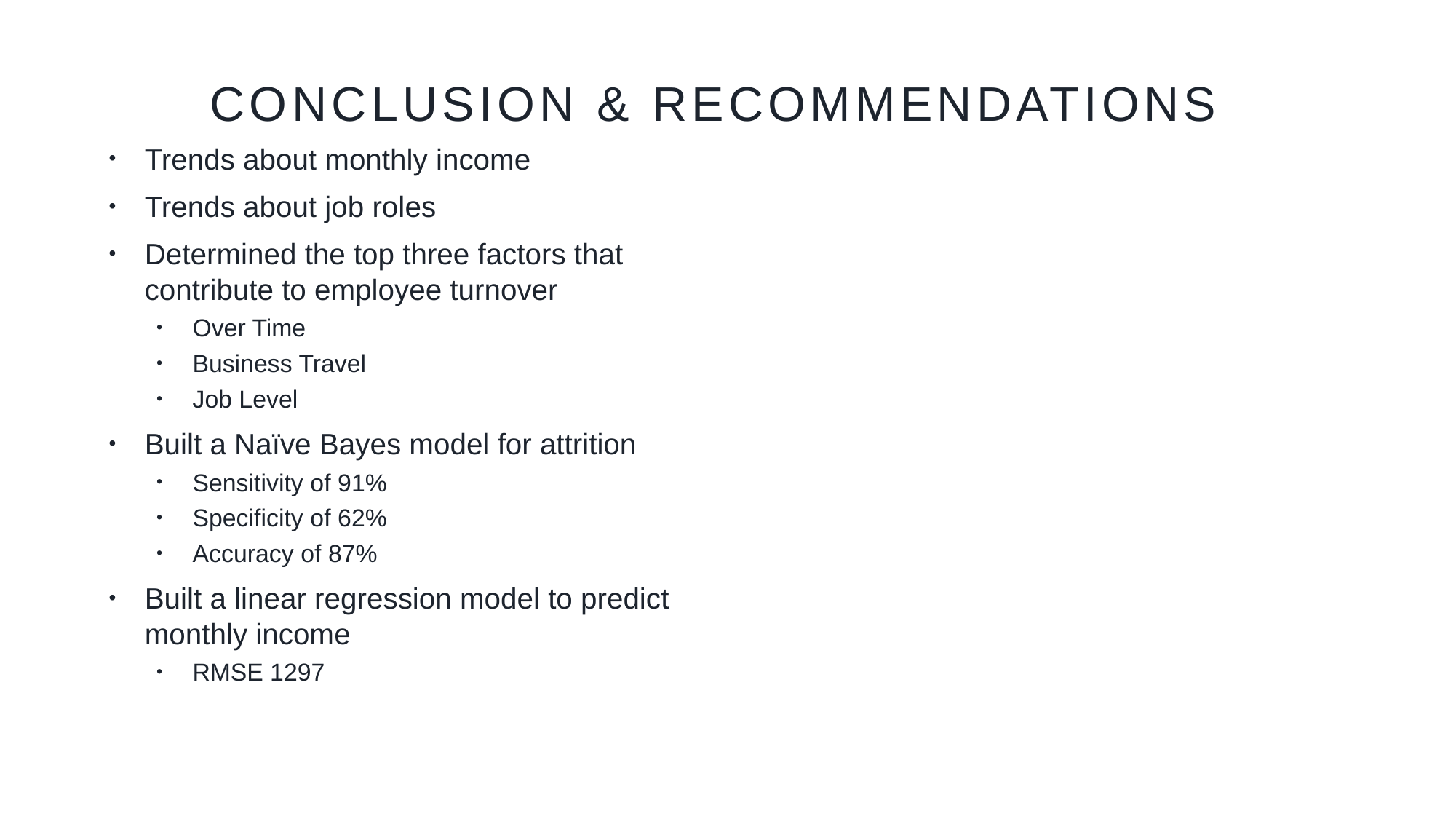

# Conclusion & Recommendations
Trends about monthly income
Trends about job roles
Determined the top three factors that contribute to employee turnover
Over Time
Business Travel
Job Level
Built a Naïve Bayes model for attrition
Sensitivity of 91%
Specificity of 62%
Accuracy of 87%
Built a linear regression model to predict monthly income
RMSE 1297